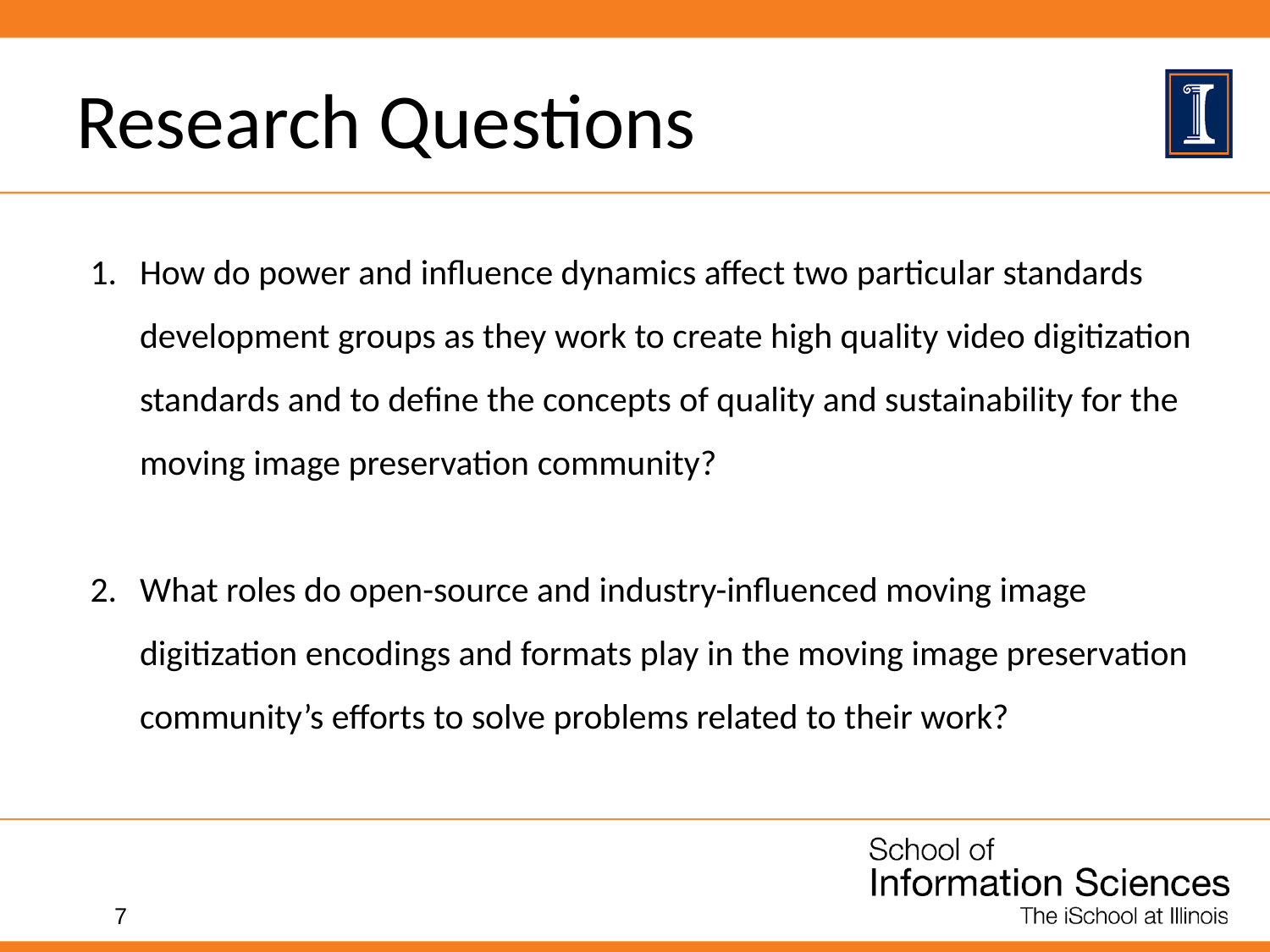

# Research Questions
How do power and influence dynamics affect two particular standards development groups as they work to create high quality video digitization standards and to define the concepts of quality and sustainability for the moving image preservation community?

What roles do open-source and industry-influenced moving image digitization encodings and formats play in the moving image preservation community’s efforts to solve problems related to their work?

7